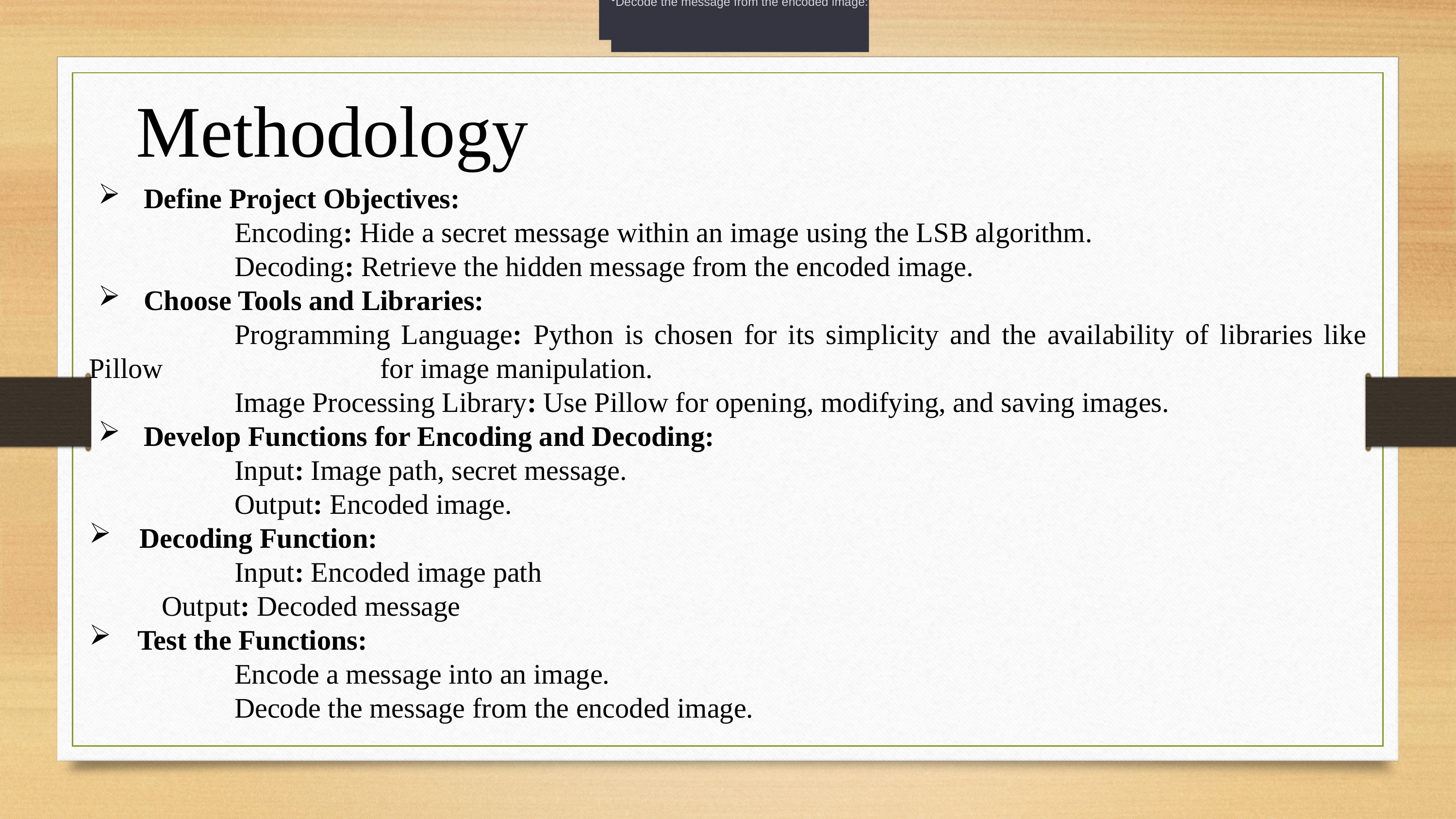

Decode the message from the encoded image:

Decode the message from the encoded image:

Methodology
Define Project Objectives:
		Encoding: Hide a secret message within an image using the LSB algorithm.
		Decoding: Retrieve the hidden message from the encoded image.
Choose Tools and Libraries:
		Programming Language: Python is chosen for its simplicity and the availability of libraries like Pillow 			for image manipulation.
		Image Processing Library: Use Pillow for opening, modifying, and saving images.
Develop Functions for Encoding and Decoding:
		Input: Image path, secret message.
		Output: Encoded image.
  Decoding Function:
		Input: Encoded image path
Output: Decoded message
   Test the Functions:
		Encode a message into an image.
		Decode the message from the encoded image.